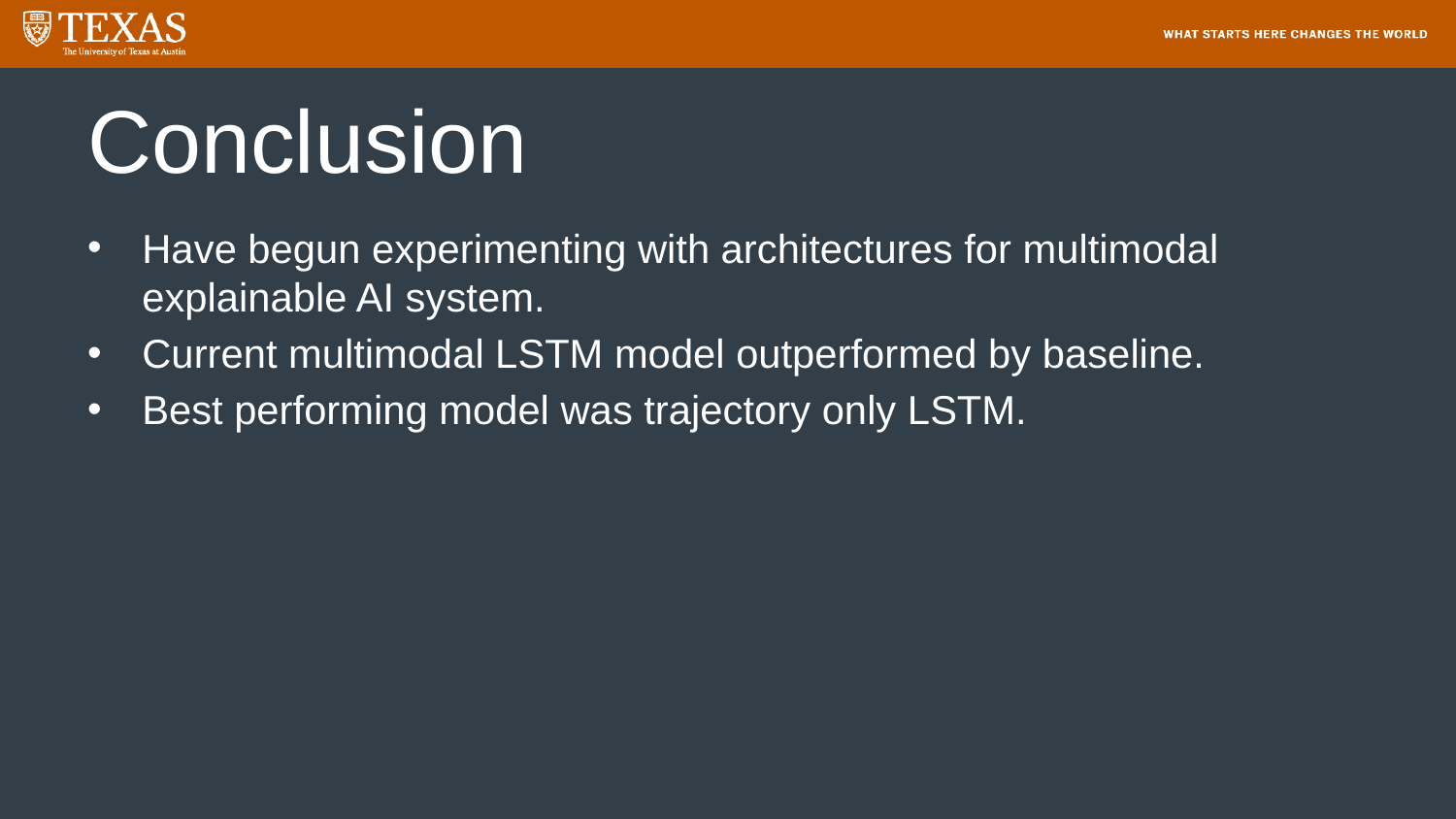

# Conclusion
Have begun experimenting with architectures for multimodal explainable AI system.
Current multimodal LSTM model outperformed by baseline.
Best performing model was trajectory only LSTM.